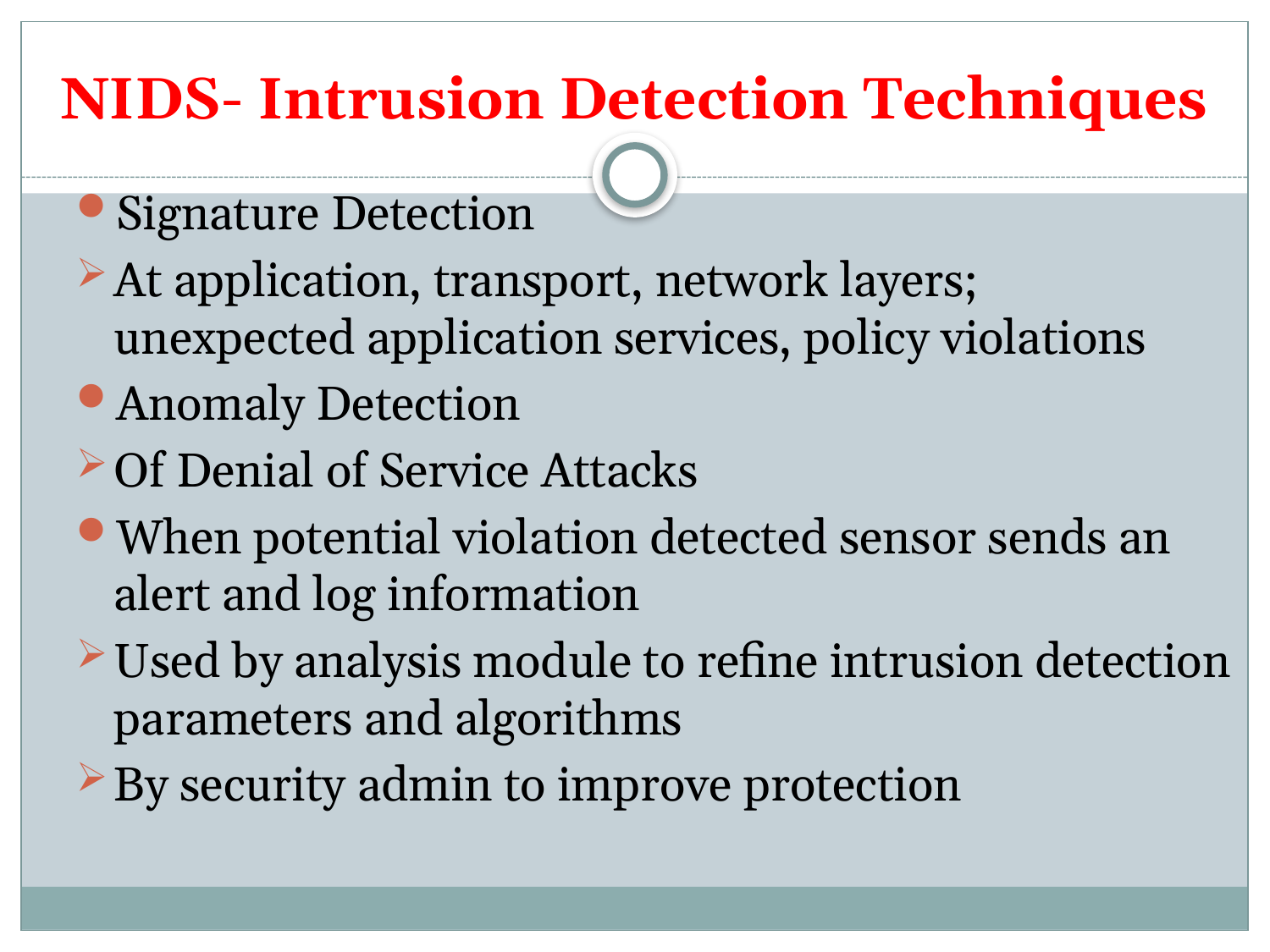

# NIDS- Intrusion Detection Techniques
Signature Detection
At application, transport, network layers; unexpected application services, policy violations
Anomaly Detection
Of Denial of Service Attacks
When potential violation detected sensor sends an alert and log information
Used by analysis module to refine intrusion detection parameters and algorithms
By security admin to improve protection